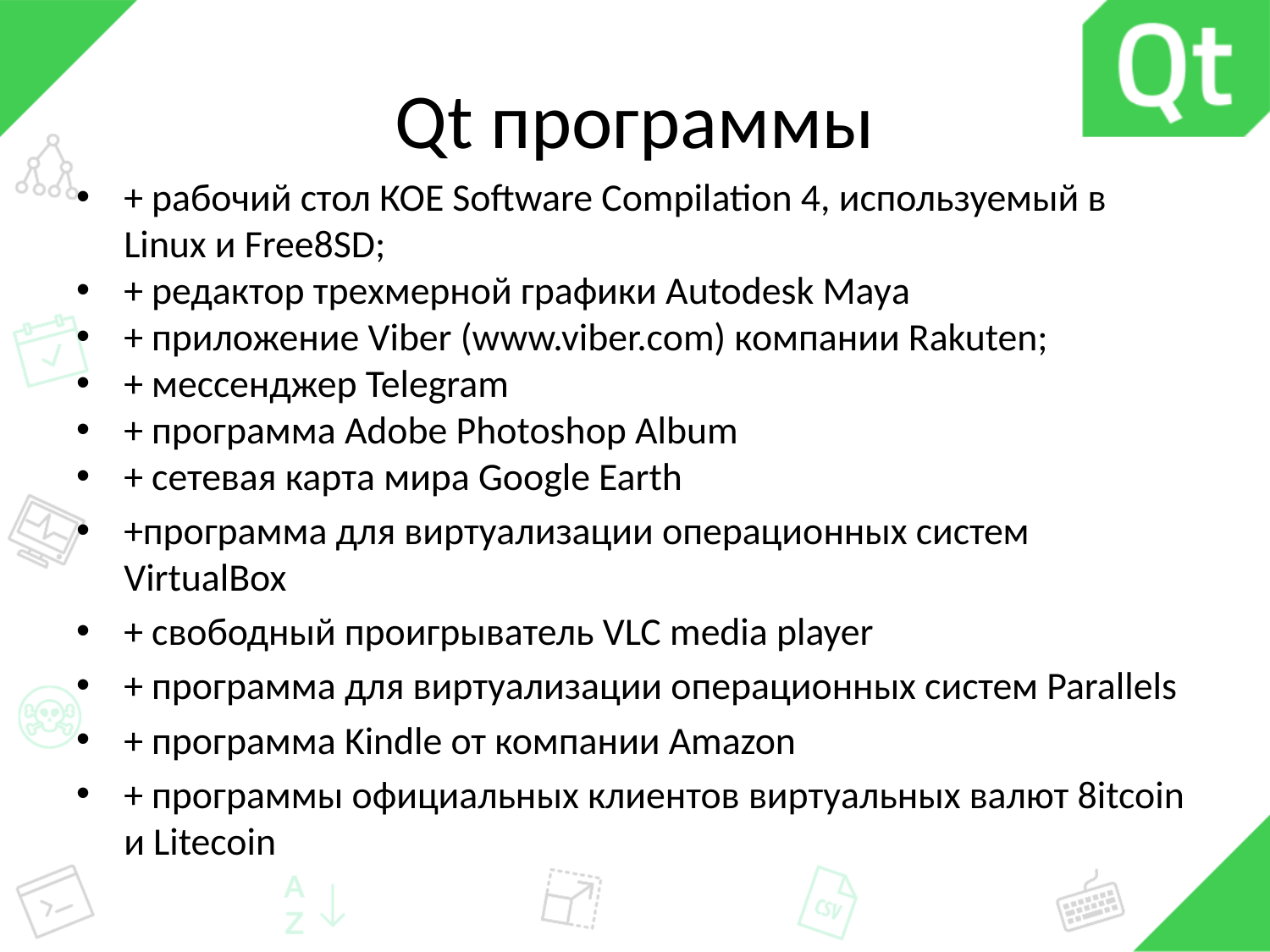

# Qt программы
+ рабочий стол КОЕ Software Compilation 4, используемый в Linux и Free8SD;
+ редактор трехмерной графики Autodesk Мауа
+ приложение Viber (www.viber.com) компании Rakuten;
+ мессенджер Telegram
+ программа Adobe Photoshop Album
+ сетевая карта мира Google Earth
+программа для виртуализации операционных систем VirtualВox
+ свободный проигрыватель VLC media player
+ программа для виртуализации операционных систем Parallels
+ программа Kindle от компании Amazon
+ программы официальных клиентов виртуальных валют 8itcoin и Litecoin